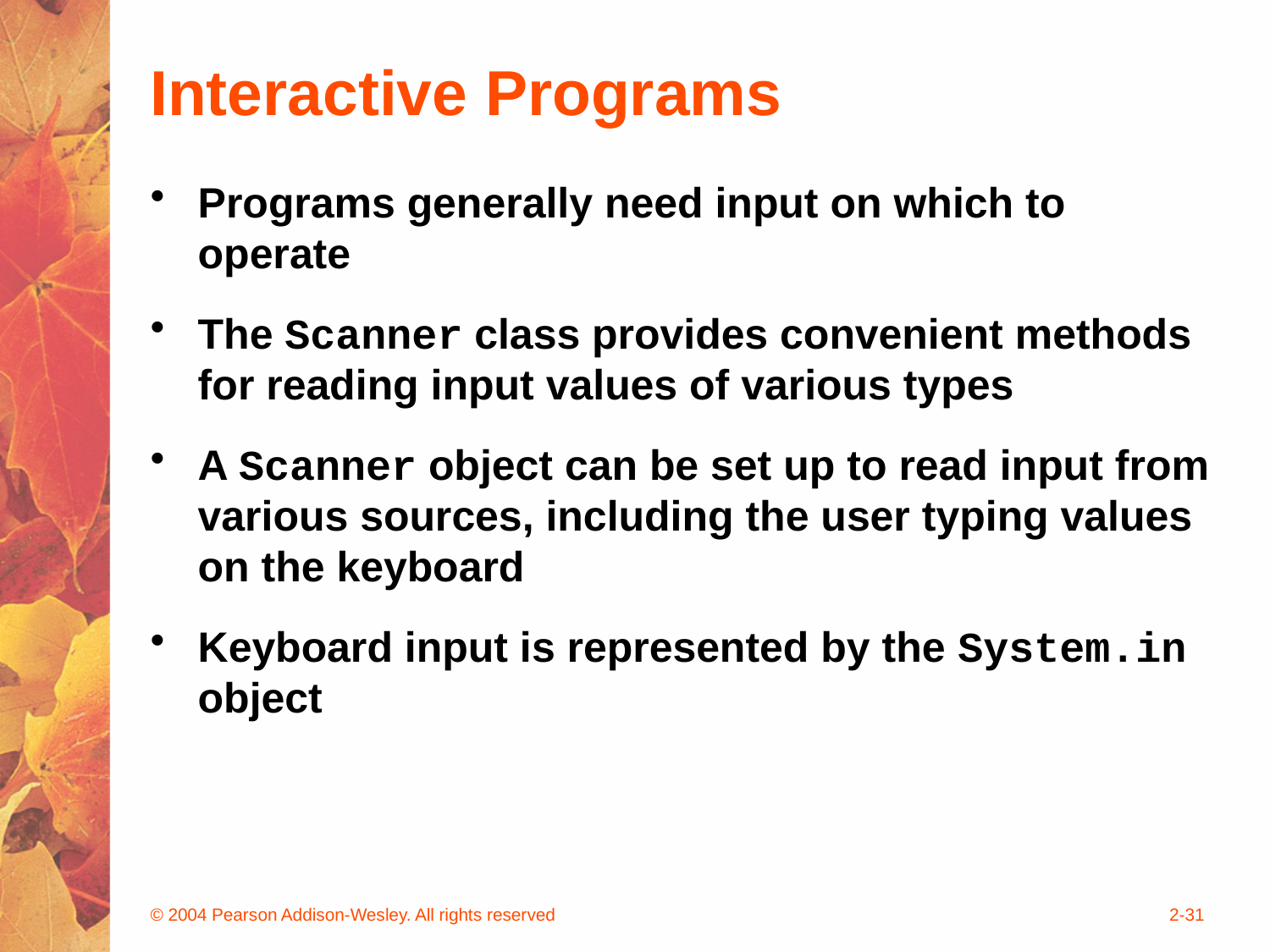

# Interactive Programs
Programs generally need input on which to operate
The Scanner class provides convenient methods for reading input values of various types
A Scanner object can be set up to read input from various sources, including the user typing values on the keyboard
Keyboard input is represented by the System.in object

© 2004 Pearson Addison-Wesley. All rights reserved
2-31